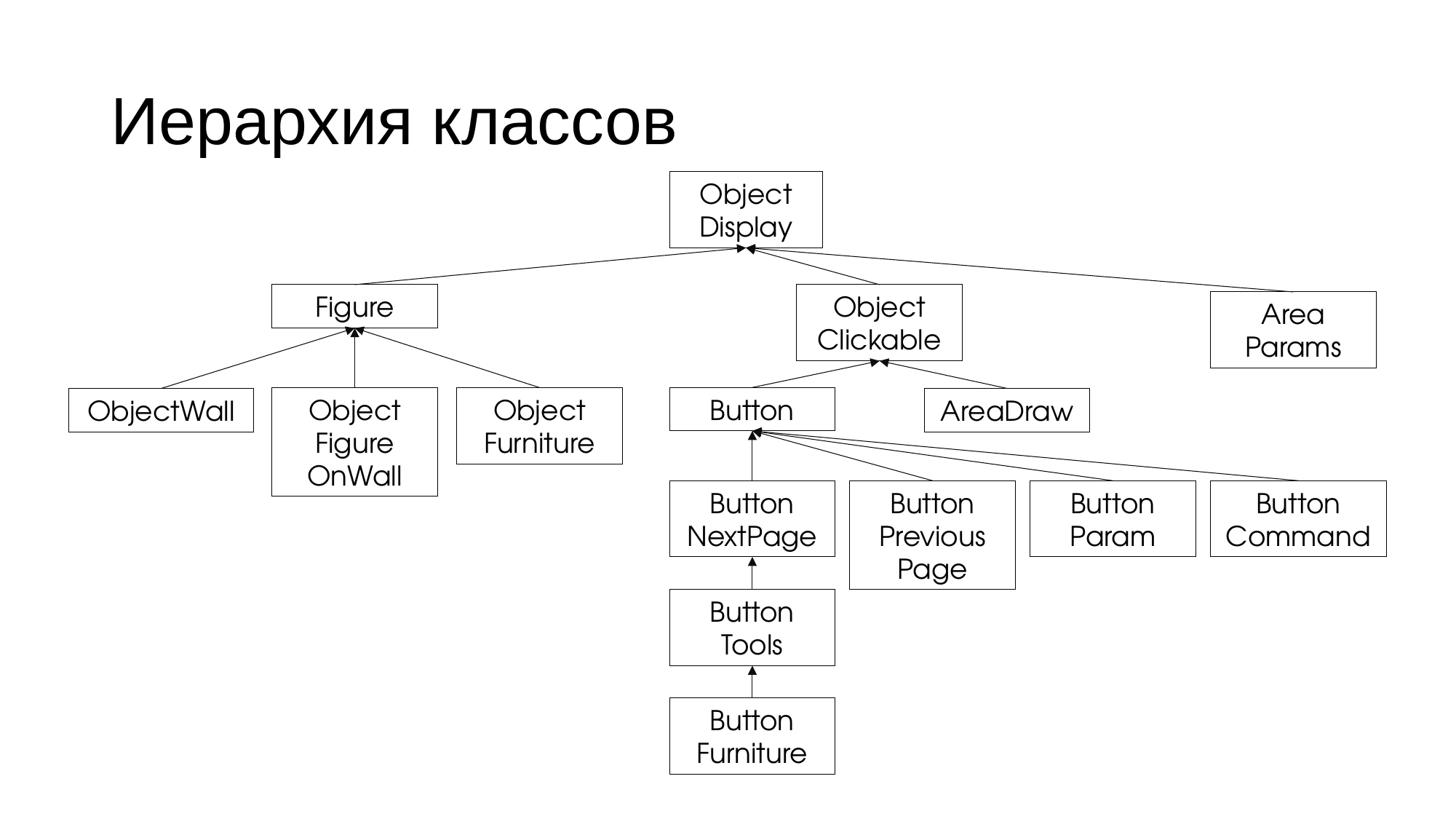

# Иерархия классов
Object
Display
Figure
Object
Clickable
Area
Params
Object
Figure
OnWall
Button
Object
Furniture
ObjectWall
AreaDraw
Button
NextPage
Button
Previous
Page
Button
Param
Button
Command
Button
Tools
Button
Furniture